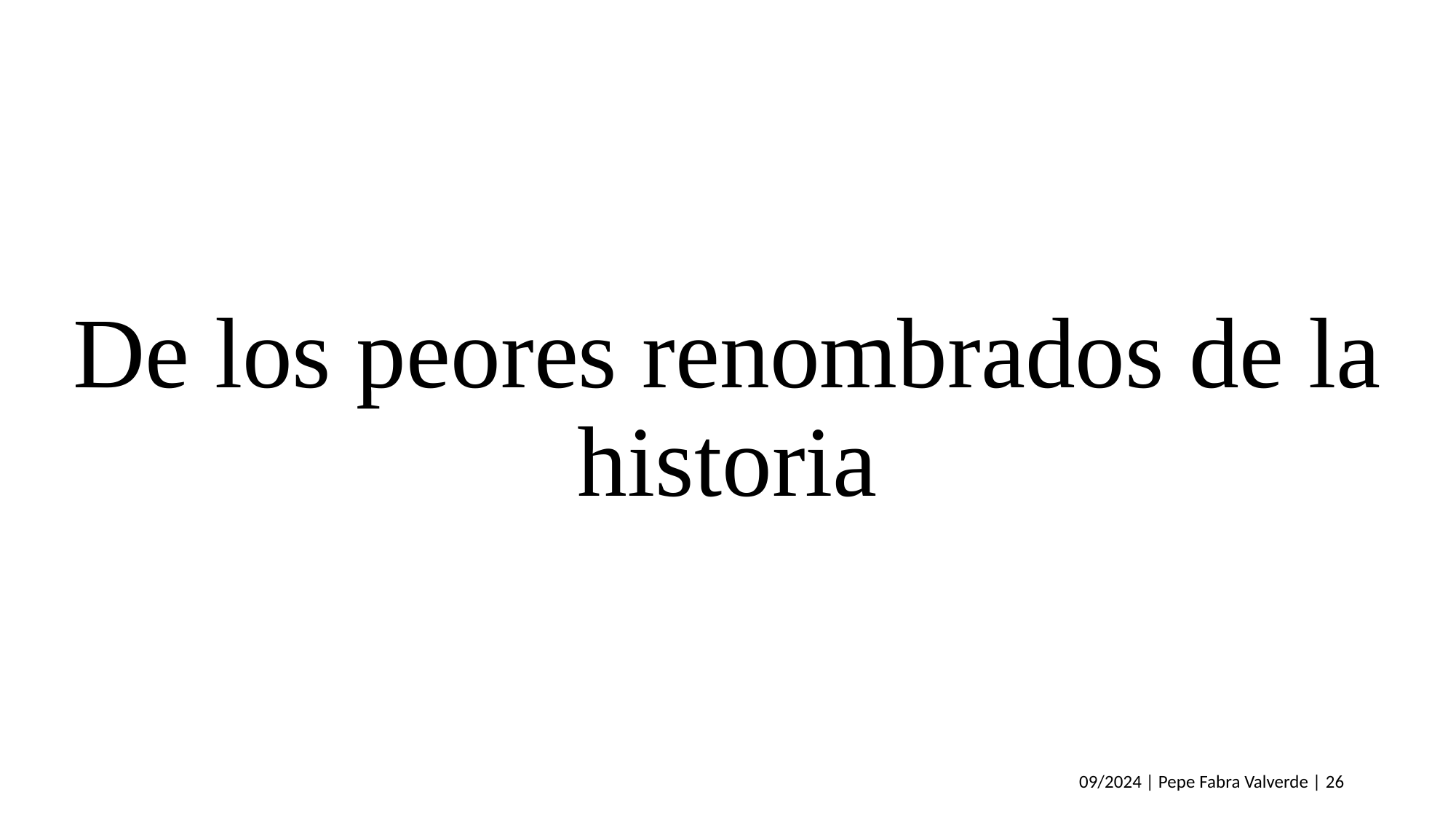

# De los peores renombrados de la historia
09/2024 | Pepe Fabra Valverde | 26